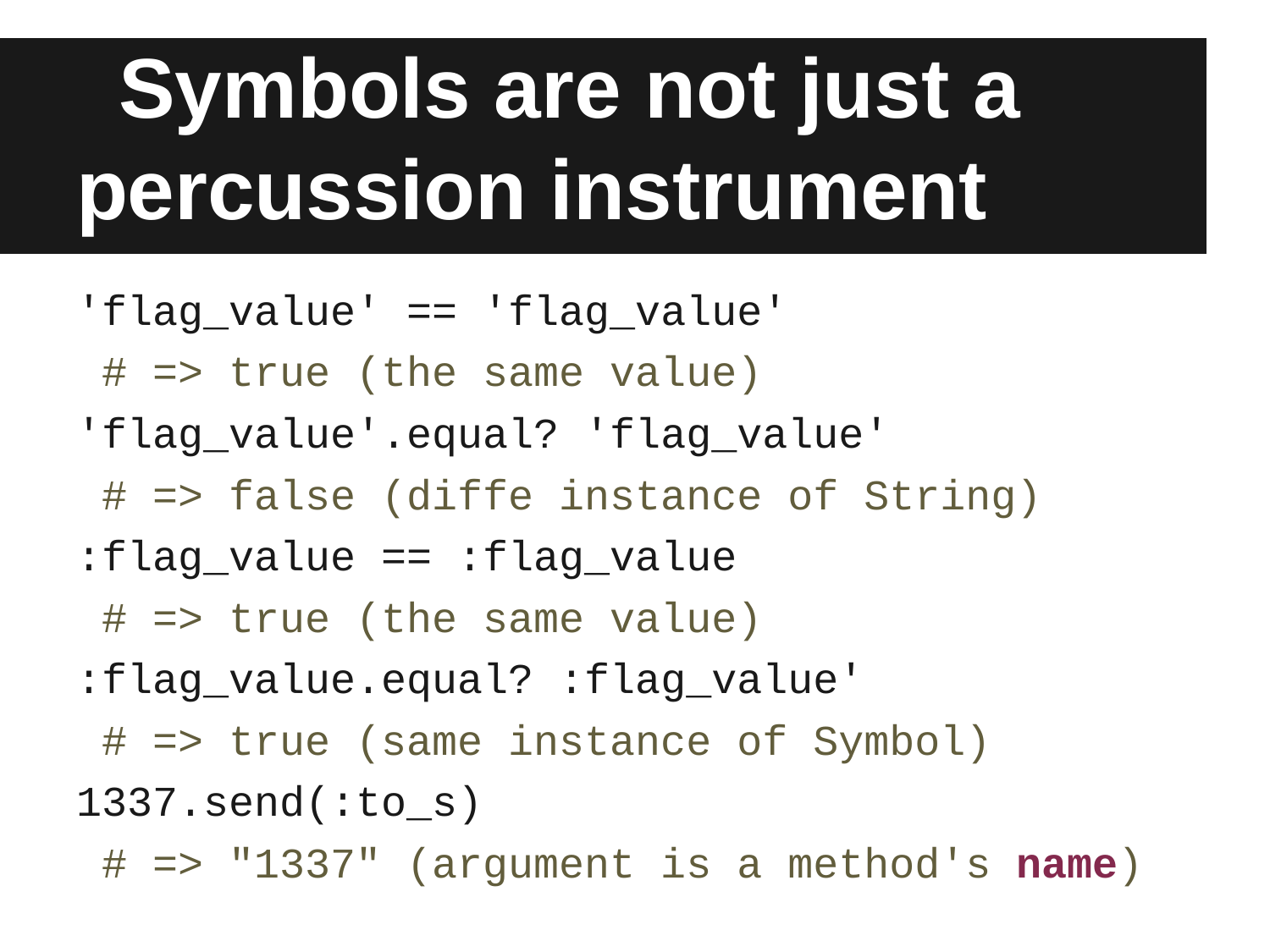

# Symbols are not just a percussion instrument
'flag_value' == 'flag_value'
 # => true (the same value)
'flag_value'.equal? 'flag_value'
 # => false (diffe instance of String)
:flag_value == :flag_value
 # => true (the same value)
:flag_value.equal? :flag_value'
 # => true (same instance of Symbol)
1337.send(:to_s)
 # => "1337" (argument is a method's name)